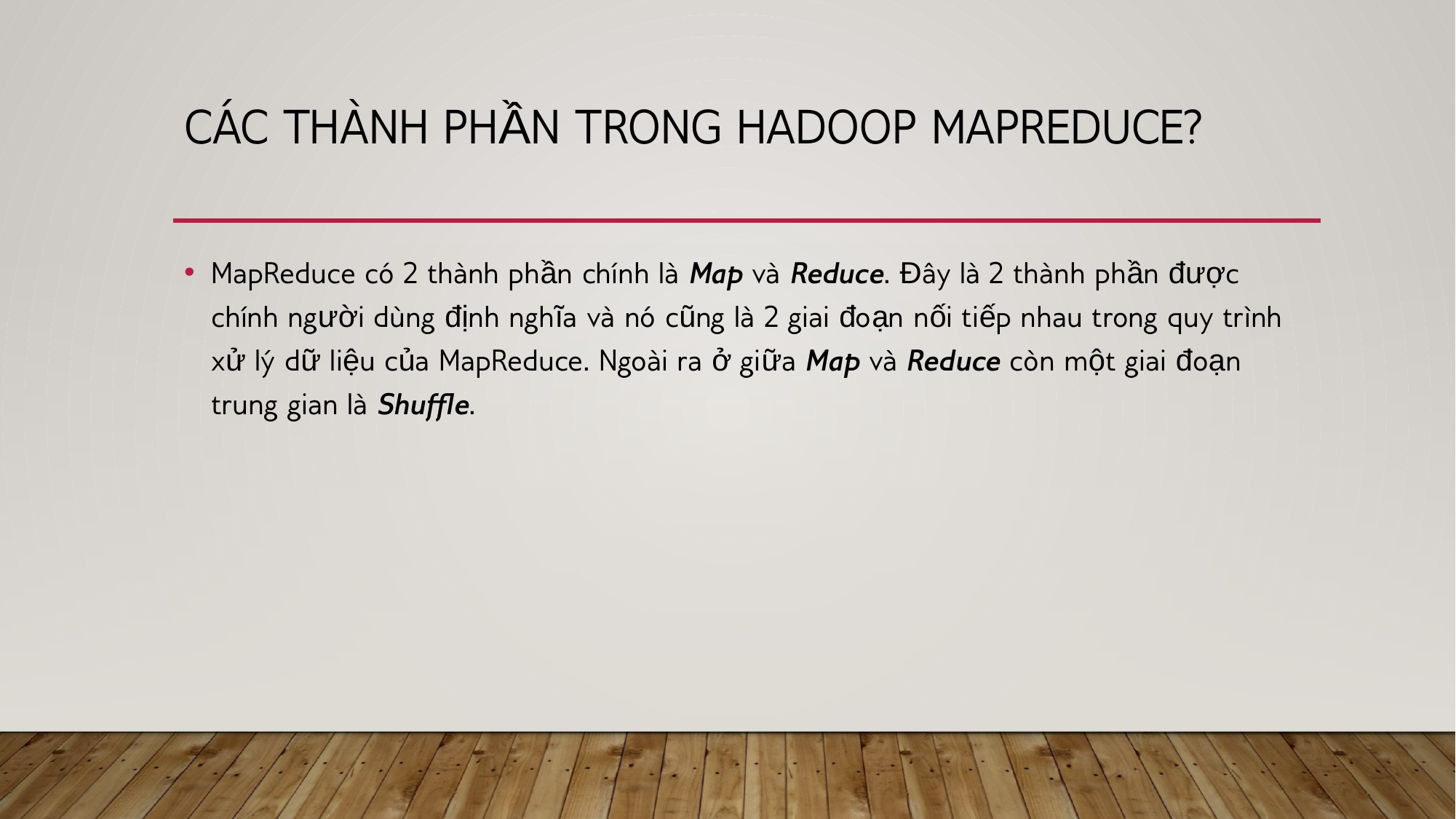

# Các thành phần trong Hadoop MapReduce?
MapReduce có 2 thành phần chính là Map và Reduce. Đây là 2 thành phần được chính người dùng định nghĩa và nó cũng là 2 giai đoạn nối tiếp nhau trong quy trình xử lý dữ liệu của MapReduce. Ngoài ra ở giữa Map và Reduce còn một giai đoạn trung gian là Shuffle.